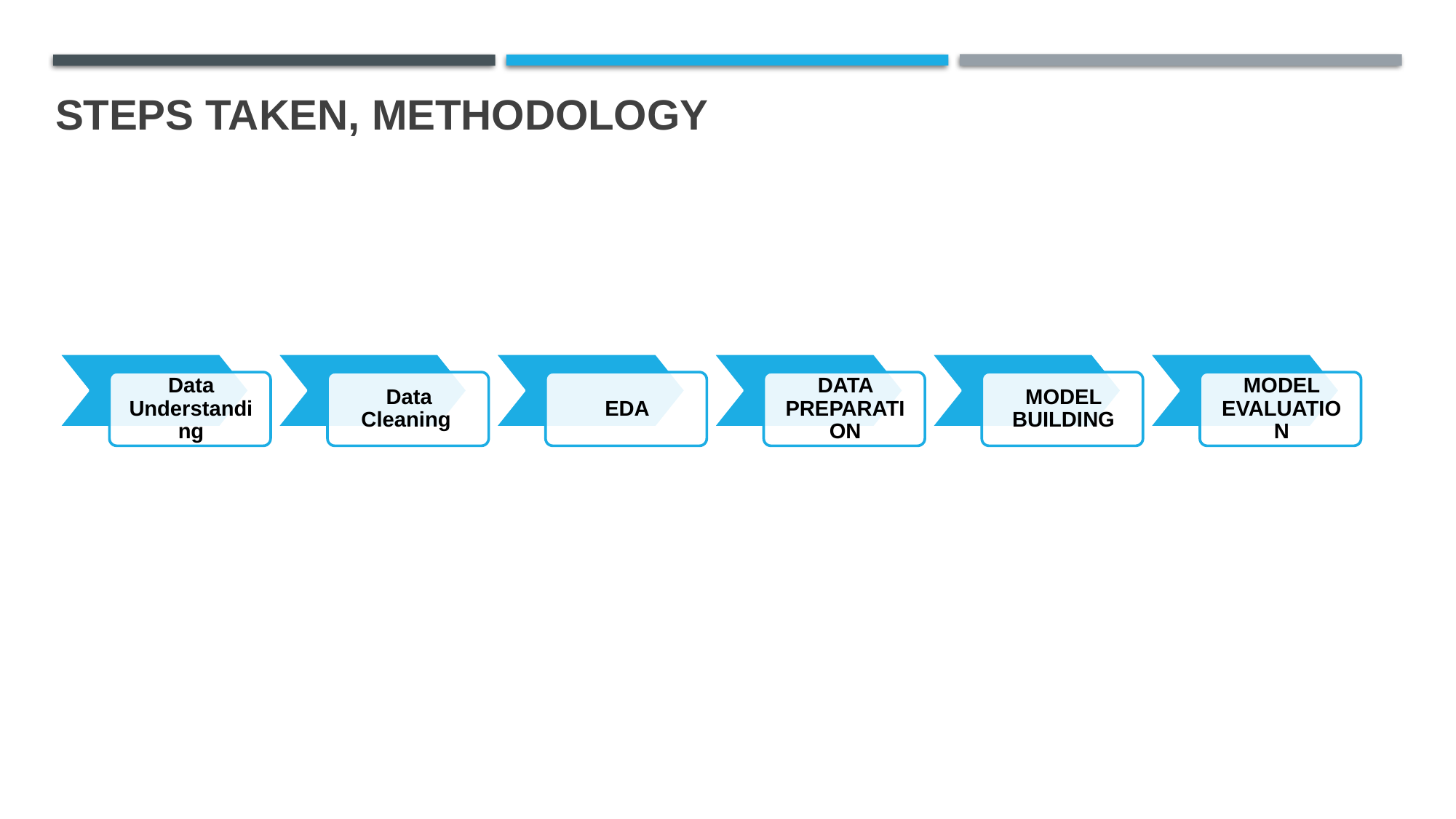

Steps taken, Methodology
Data Understanding
Data Cleaning
EDA
DATA PREPARATION
MODEL BUILDING
MODEL EVALUATION